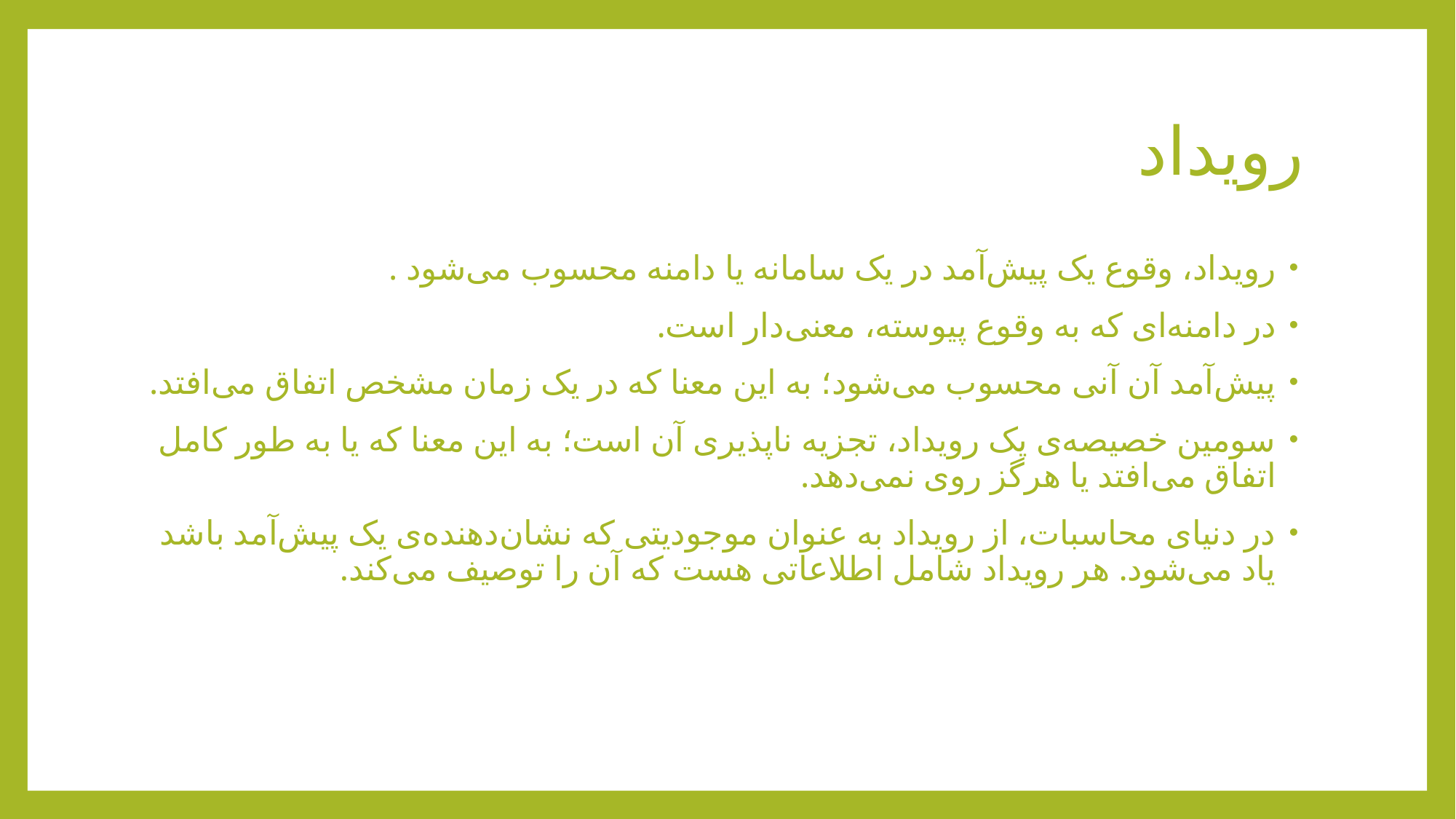

# رویداد
رویداد، وقوع یک پیش‌آمد در یک سامانه یا دامنه محسوب می‌شود .
در دامنه‌ای که به وقوع پیوسته، معنی‌دار است.
پیش‌آمد آن آنی محسوب می‌شود؛ به این معنا که در یک زمان مشخص اتفاق می‌افتد.
سومین خصیصه‌ی یک رویداد، تجزیه ناپذیری آن است؛ به این معنا که یا به طور کامل اتفاق می‌افتد یا هرگز روی نمی‌دهد.
در دنیای محاسبات، از رویداد به عنوان موجودیتی که نشان‌دهنده‌ی یک پیش‌آمد باشد یاد می‌شود. هر رویداد شامل اطلاعاتی هست که آن را توصیف می‌کند.